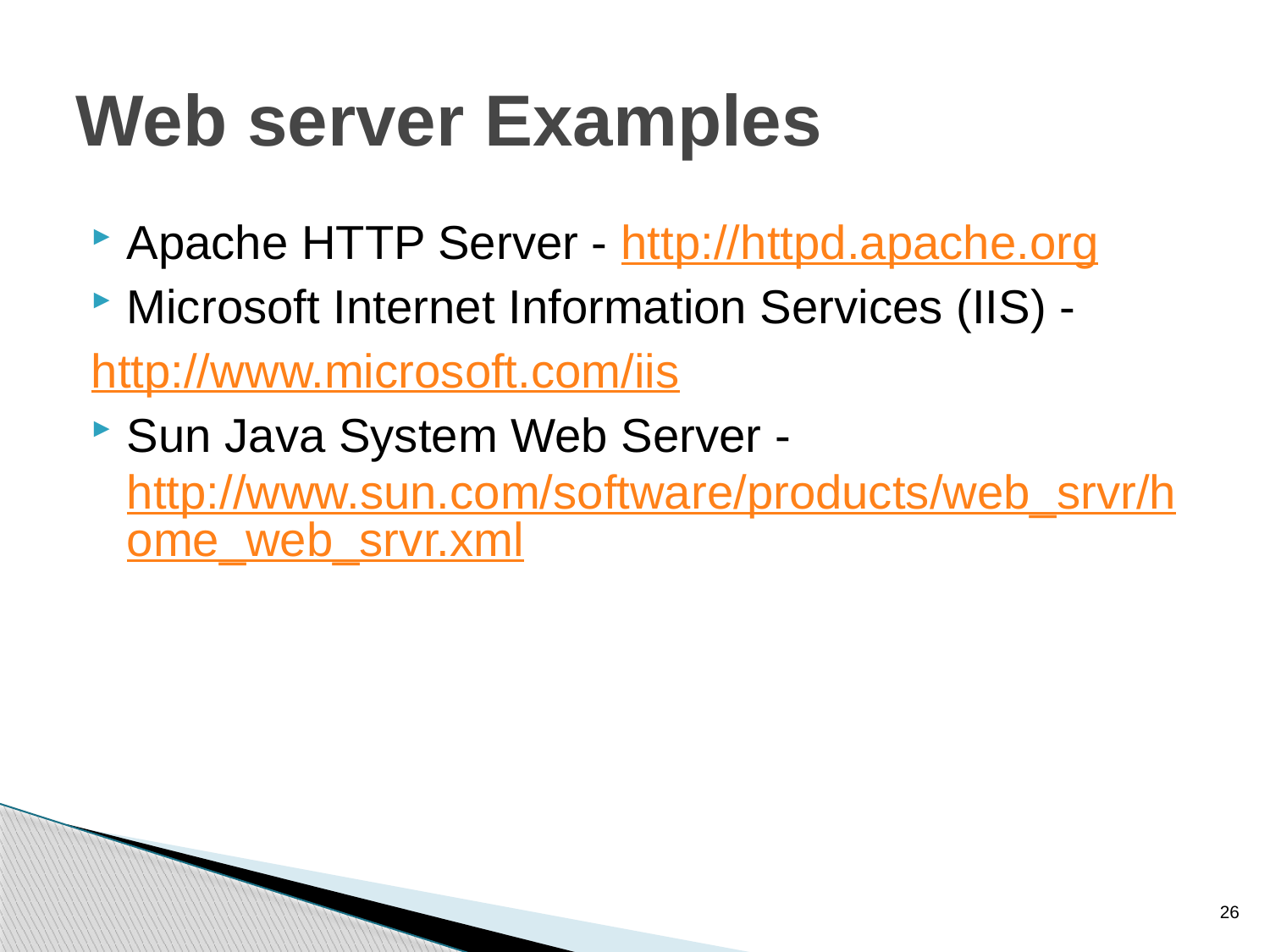

# Web server Examples
Apache HTTP Server - http://httpd.apache.org
Microsoft Internet Information Services (IIS) -
http://www.microsoft.com/iis
Sun Java System Web Server - http://www.sun.com/software/products/web_srvr/home_web_srvr.xml

26